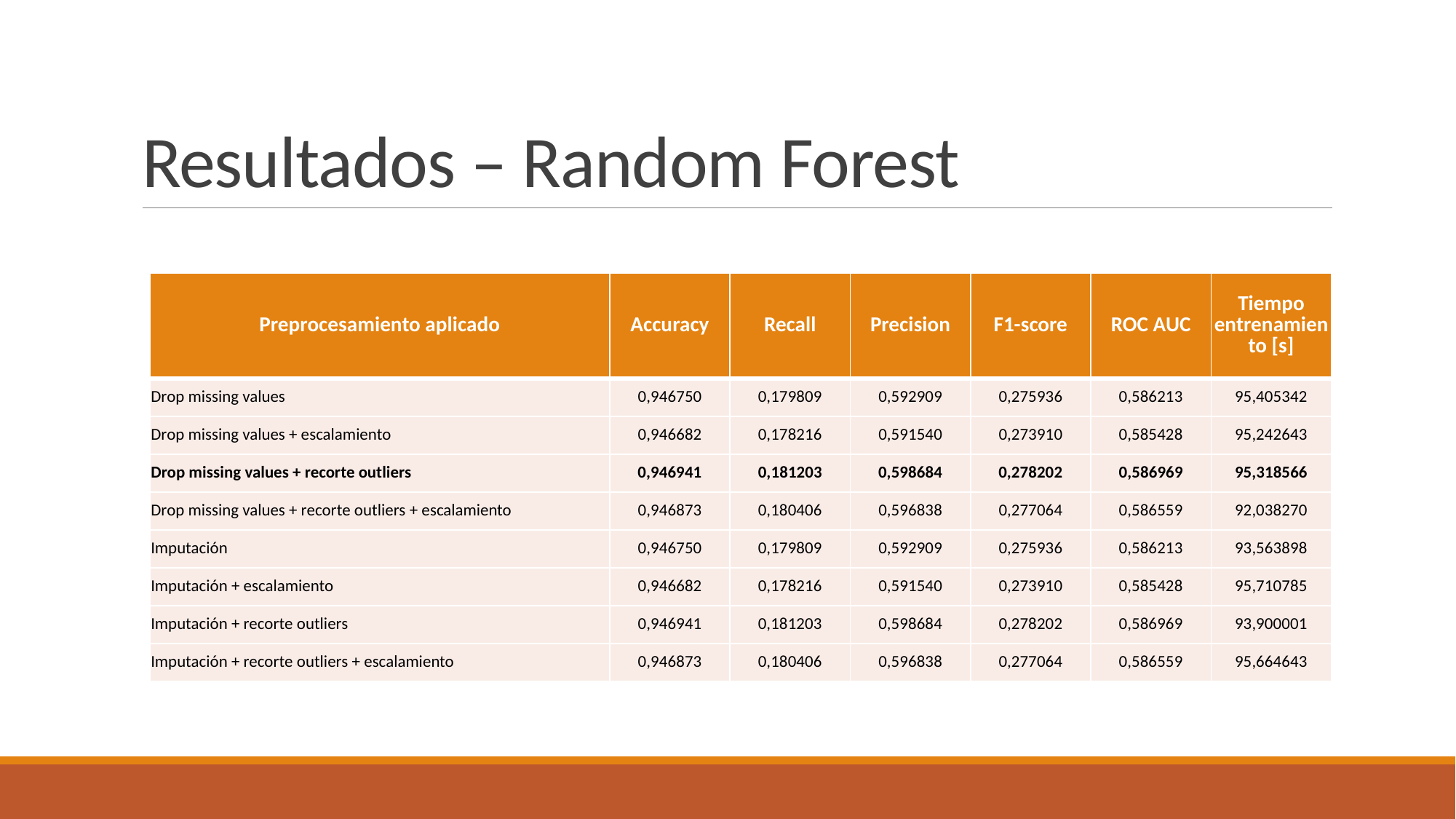

# Resultados – Random Forest
| Preprocesamiento aplicado | Accuracy | Recall | Precision | F1-score | ROC AUC | Tiempo entrenamiento [s] |
| --- | --- | --- | --- | --- | --- | --- |
| Drop missing values | 0,946750 | 0,179809 | 0,592909 | 0,275936 | 0,586213 | 95,405342 |
| Drop missing values + escalamiento | 0,946682 | 0,178216 | 0,591540 | 0,273910 | 0,585428 | 95,242643 |
| Drop missing values + recorte outliers | 0,946941 | 0,181203 | 0,598684 | 0,278202 | 0,586969 | 95,318566 |
| Drop missing values + recorte outliers + escalamiento | 0,946873 | 0,180406 | 0,596838 | 0,277064 | 0,586559 | 92,038270 |
| Imputación | 0,946750 | 0,179809 | 0,592909 | 0,275936 | 0,586213 | 93,563898 |
| Imputación + escalamiento | 0,946682 | 0,178216 | 0,591540 | 0,273910 | 0,585428 | 95,710785 |
| Imputación + recorte outliers | 0,946941 | 0,181203 | 0,598684 | 0,278202 | 0,586969 | 93,900001 |
| Imputación + recorte outliers + escalamiento | 0,946873 | 0,180406 | 0,596838 | 0,277064 | 0,586559 | 95,664643 |